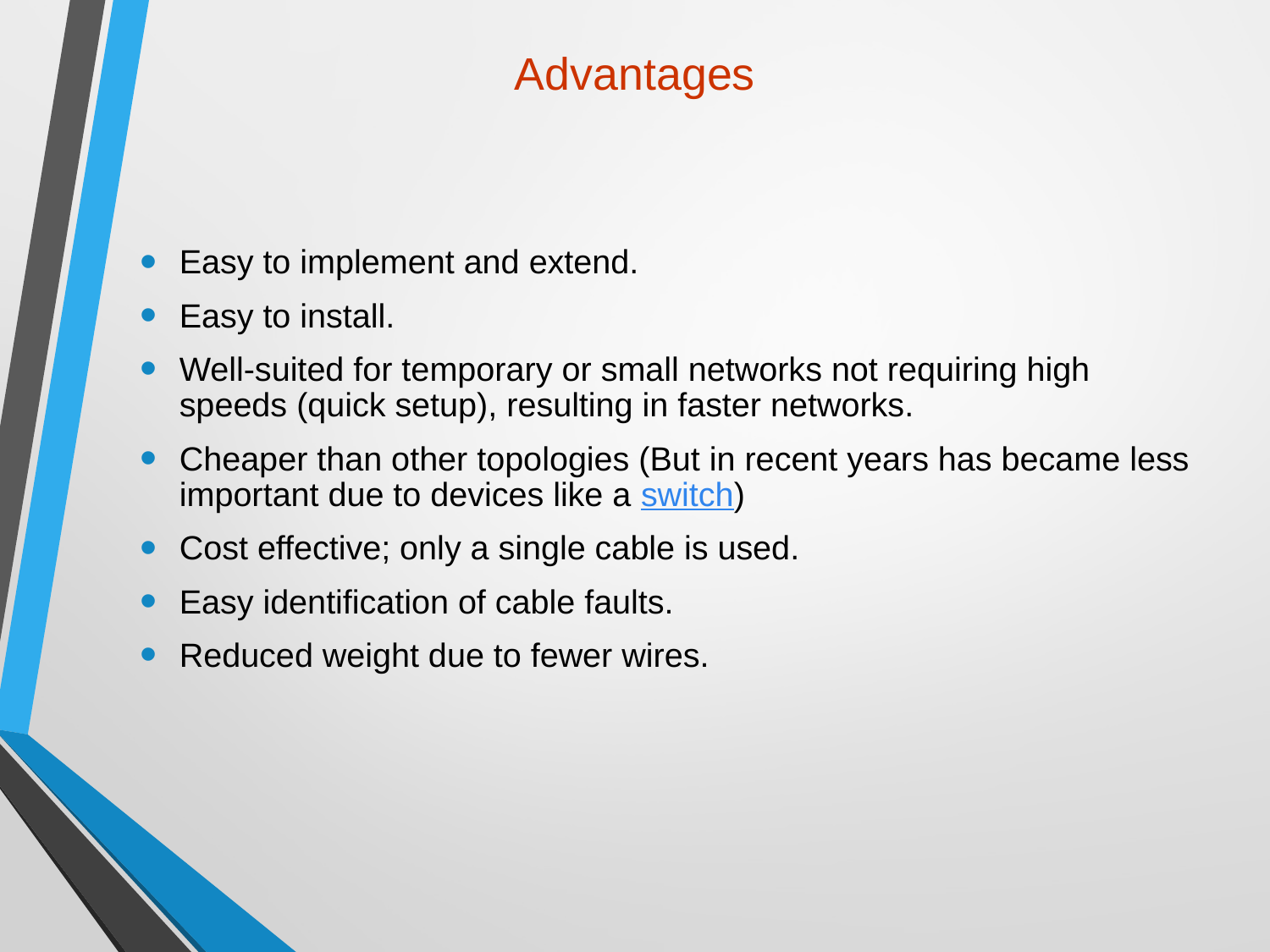

# Advantages
Easy to implement and extend.
Easy to install.
Well-suited for temporary or small networks not requiring high speeds (quick setup), resulting in faster networks.
Cheaper than other topologies (But in recent years has became less important due to devices like a switch)
Cost effective; only a single cable is used.
Easy identification of cable faults.
Reduced weight due to fewer wires.